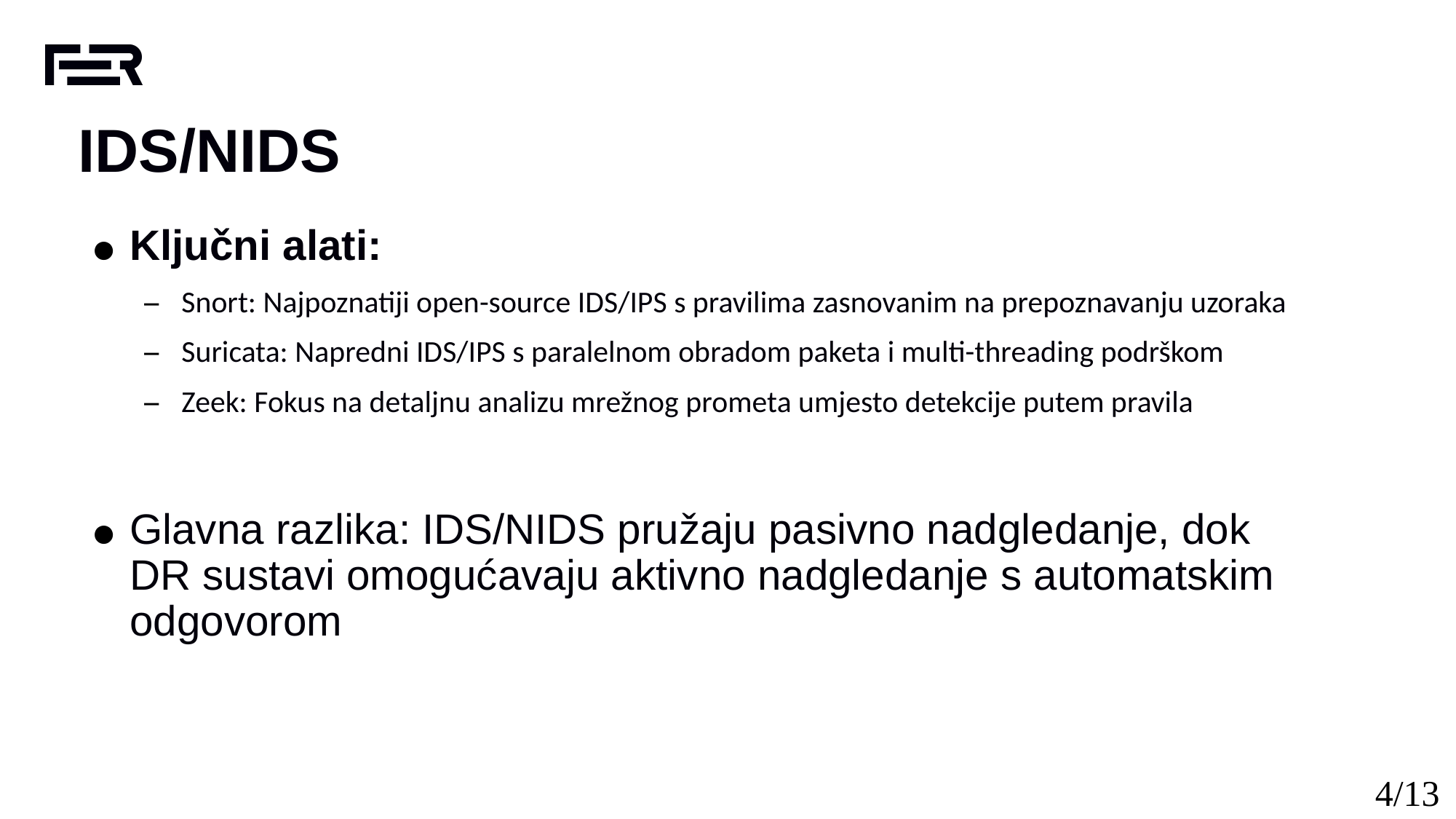

IDS/NIDS
Ključni alati:
Snort: Najpoznatiji open-source IDS/IPS s pravilima zasnovanim na prepoznavanju uzoraka
Suricata: Napredni IDS/IPS s paralelnom obradom paketa i multi-threading podrškom
Zeek: Fokus na detaljnu analizu mrežnog prometa umjesto detekcije putem pravila

Glavna razlika: IDS/NIDS pružaju pasivno nadgledanje, dok DR sustavi omogućavaju aktivno nadgledanje s automatskim odgovorom
4/13